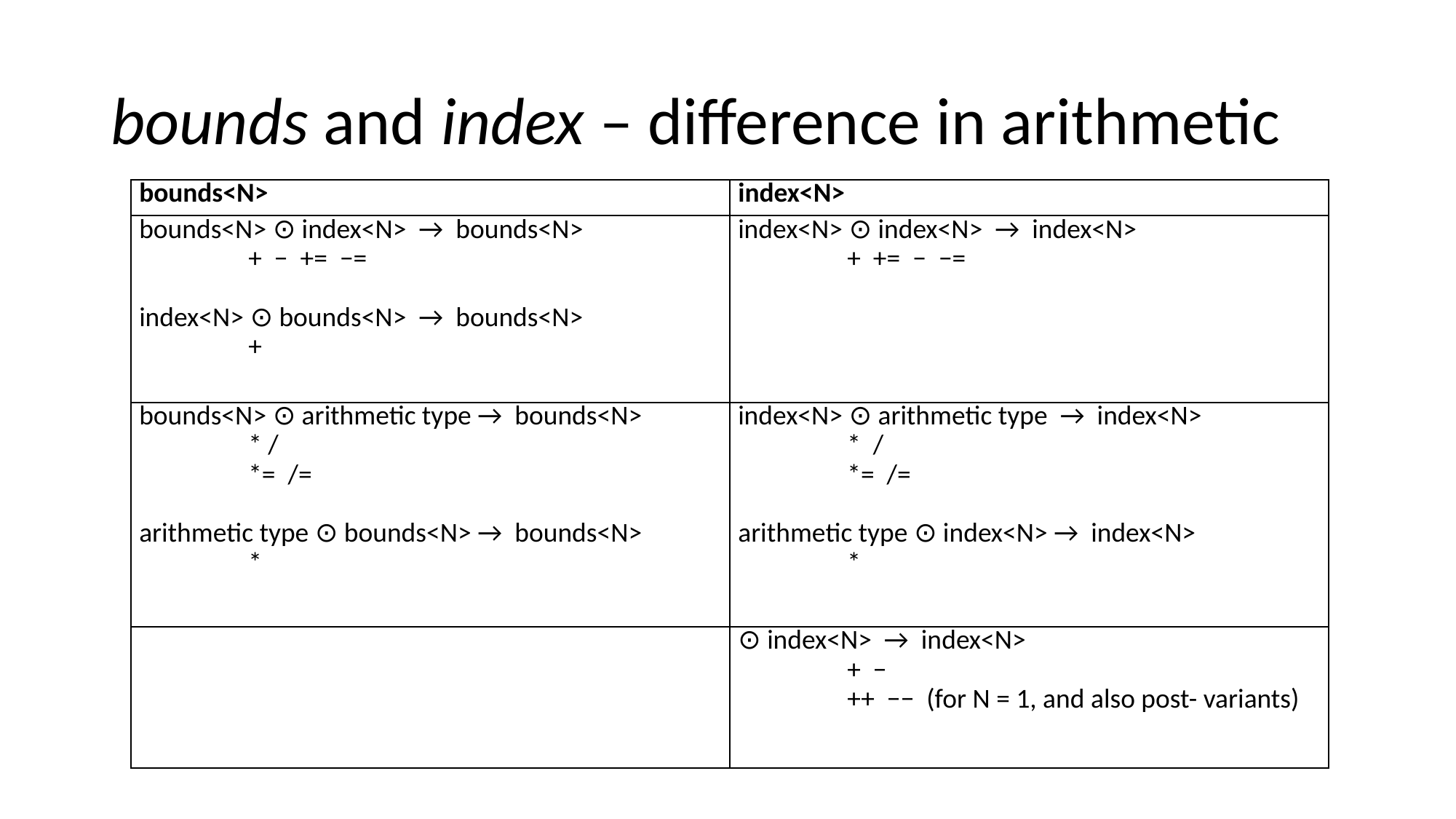

# bounds and index – difference in arithmetic
| bounds<N> | index<N> |
| --- | --- |
| bounds<N> ⊙ index<N> → bounds<N> + − += −=   index<N> ⊙ bounds<N> → bounds<N> + | index<N> ⊙ index<N> → index<N> + += − −= |
| bounds<N> ⊙ arithmetic type → bounds<N> \* / \*= /=   arithmetic type ⊙ bounds<N> → bounds<N> \* | index<N> ⊙ arithmetic type → index<N> \* / \*= /=   arithmetic type ⊙ index<N> → index<N> \* |
|  | ⊙ index<N> → index<N> + − ++ −− (for N = 1, and also post- variants) |